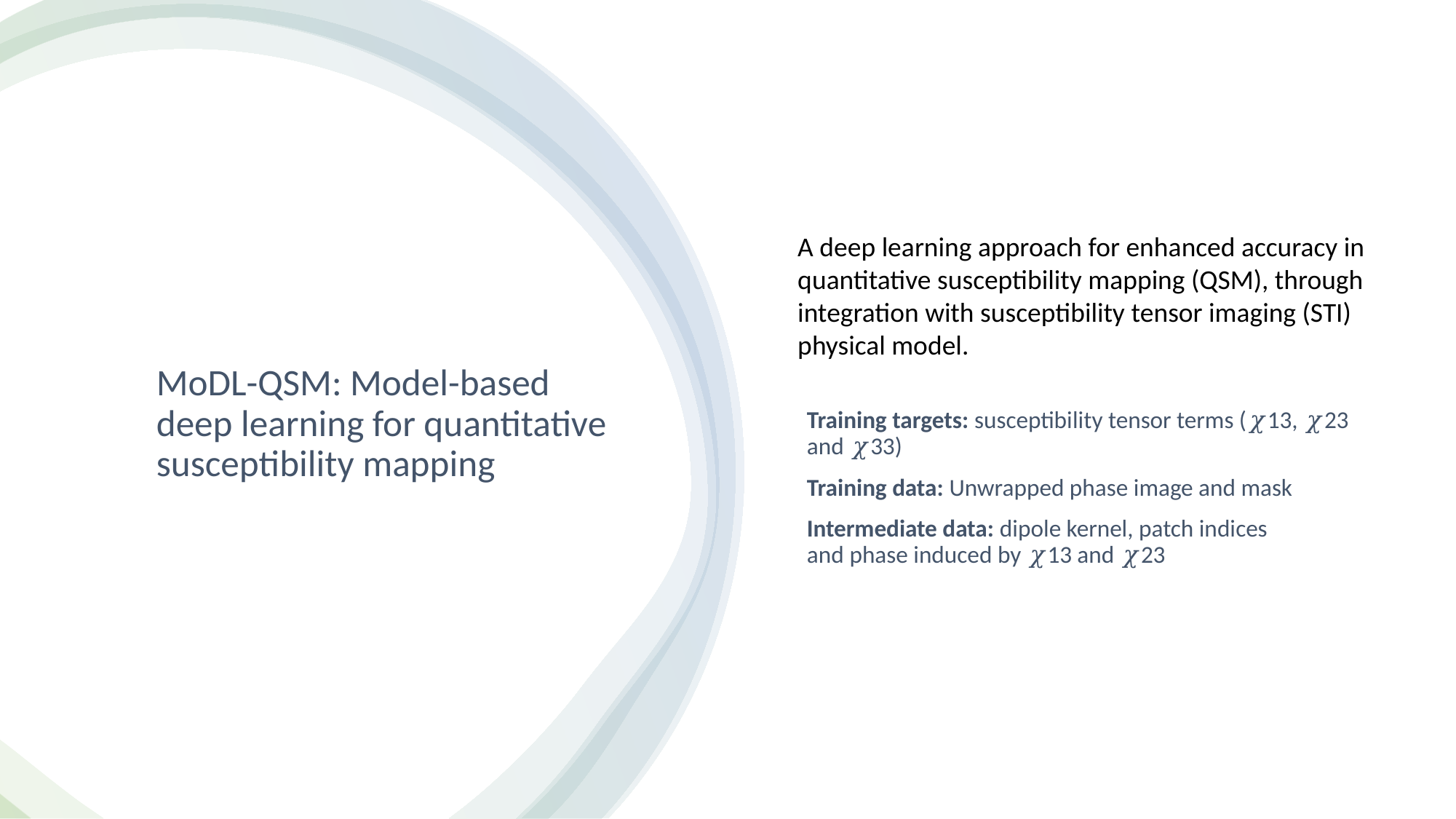

A deep learning approach for enhanced accuracy in quantitative susceptibility mapping (QSM), through integration with susceptibility tensor imaging (STI) physical model.
# MoDL-QSM: Model-based deep learning for quantitative susceptibility mapping
Training targets: susceptibility tensor terms (𝜒13, 𝜒23 and 𝜒33)
Training data: Unwrapped phase image and mask
Intermediate data: dipole kernel, patch indices and phase induced by 𝜒13 and 𝜒23